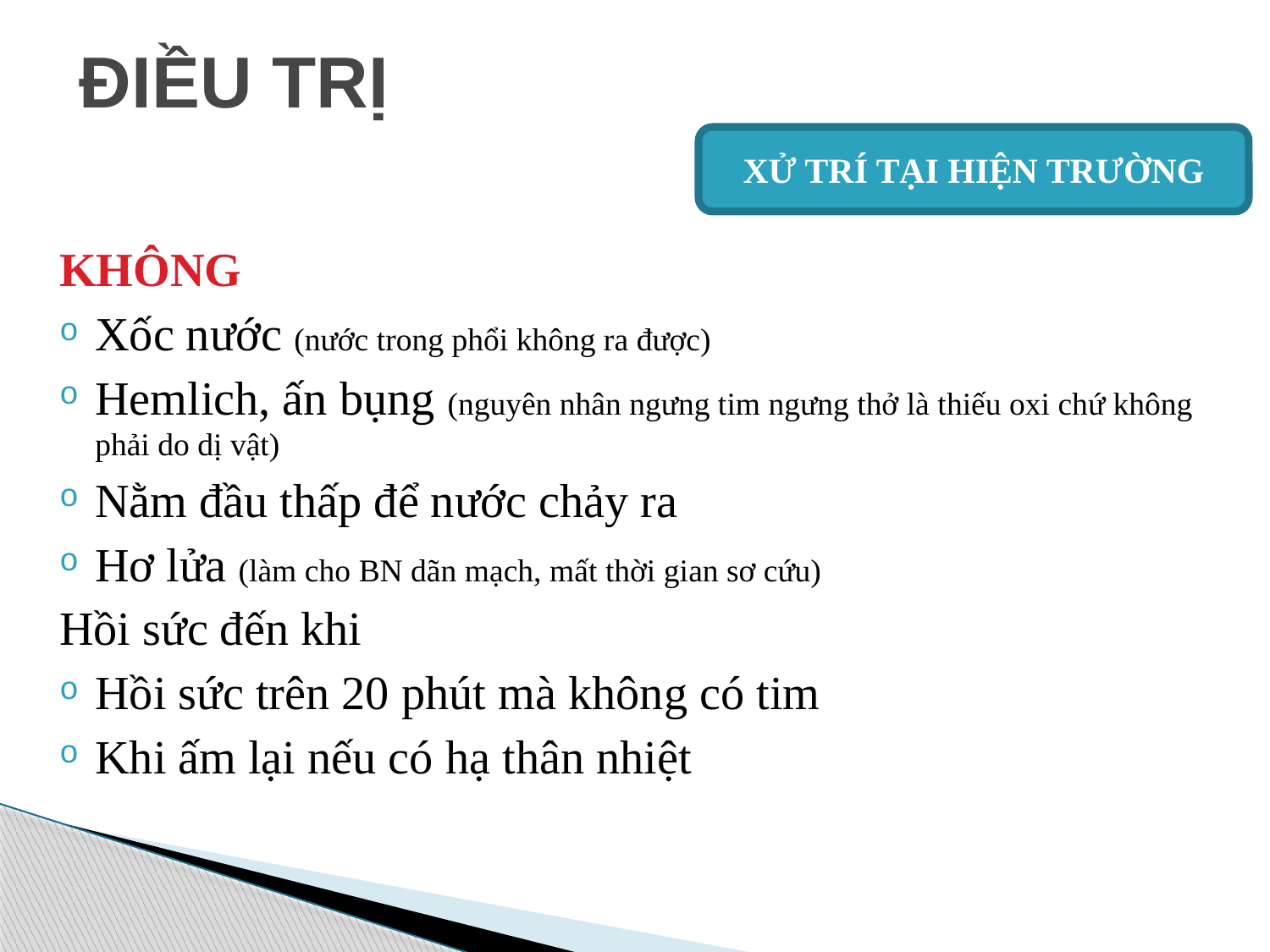

# ĐIỀU TRỊ
XỬ TRÍ TẠI HIỆN TRƯỜNG
KHÔNG
Xốc nước (nước trong phổi không ra được)
Hemlich, ấn bụng (nguyên nhân ngưng tim ngưng thở là thiếu oxi chứ không phải do dị vật)
Nằm đầu thấp để nước chảy ra
Hơ lửa (làm cho BN dãn mạch, mất thời gian sơ cứu)
Hồi sức đến khi
Hồi sức trên 20 phút mà không có tim
Khi ấm lại nếu có hạ thân nhiệt